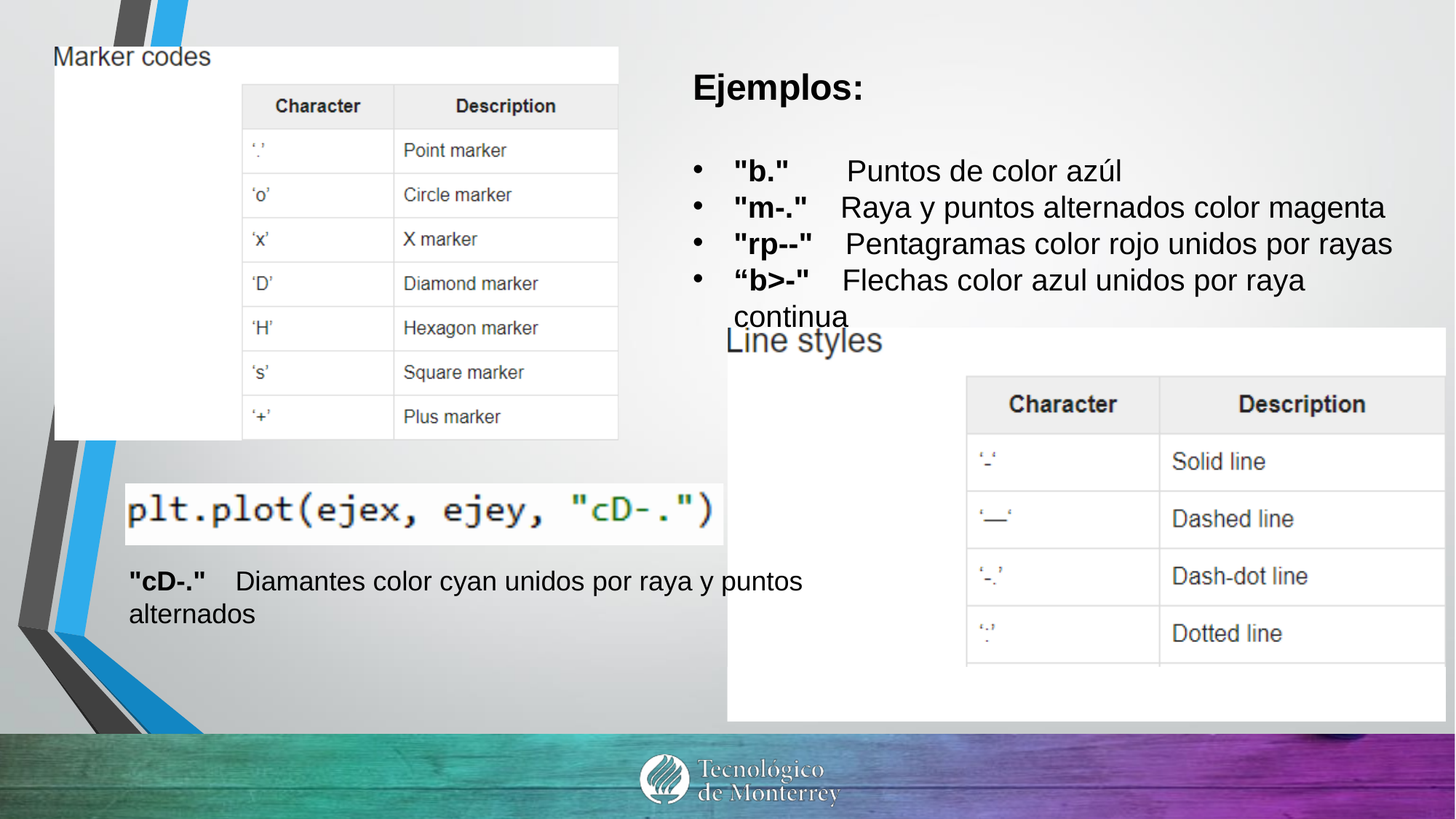

Ejemplos:

"b."       Puntos de color azúl
"m-."    Raya y puntos alternados color magenta
"rp--"    Pentagramas color rojo unidos por rayas
“b>-"    Flechas color azul unidos por raya continua

"cD-."    Diamantes color cyan unidos por raya y puntos alternados